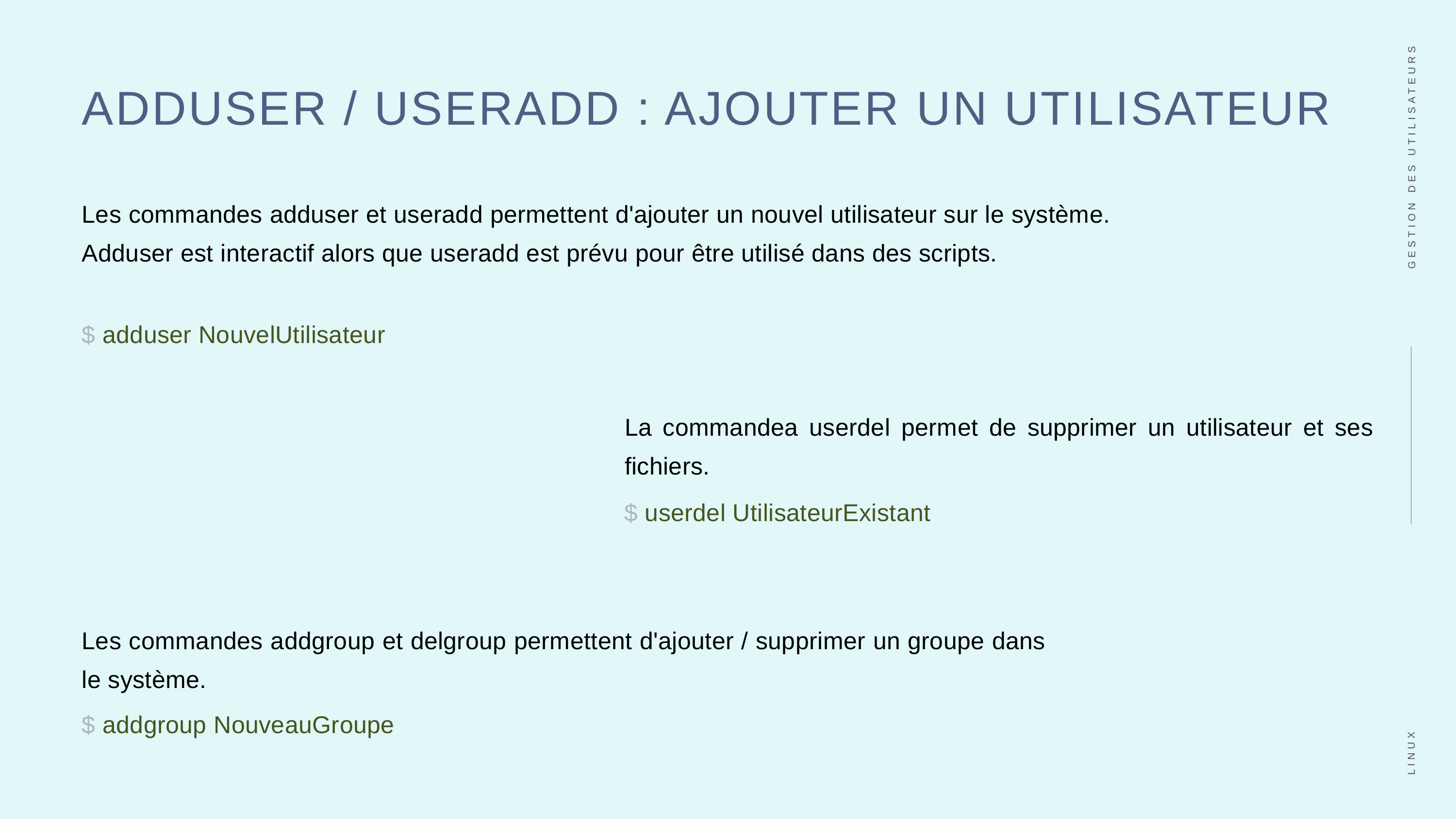

ADDUSER / USERADD : AJOUTER UN UTILISATEUR
Les commandes adduser et useradd permettent d'ajouter un nouvel utilisateur sur le système.
Adduser est interactif alors que useradd est prévu pour être utilisé dans des scripts.
GESTION DES UTILISATEURS
$ adduser NouvelUtilisateur

La commandea userdel permet de supprimer un utilisateur et ses fichiers.
$ userdel UtilisateurExistant
Les commandes addgroup et delgroup permettent d'ajouter / supprimer un groupe dans le système.
LINUX
$ addgroup NouveauGroupe